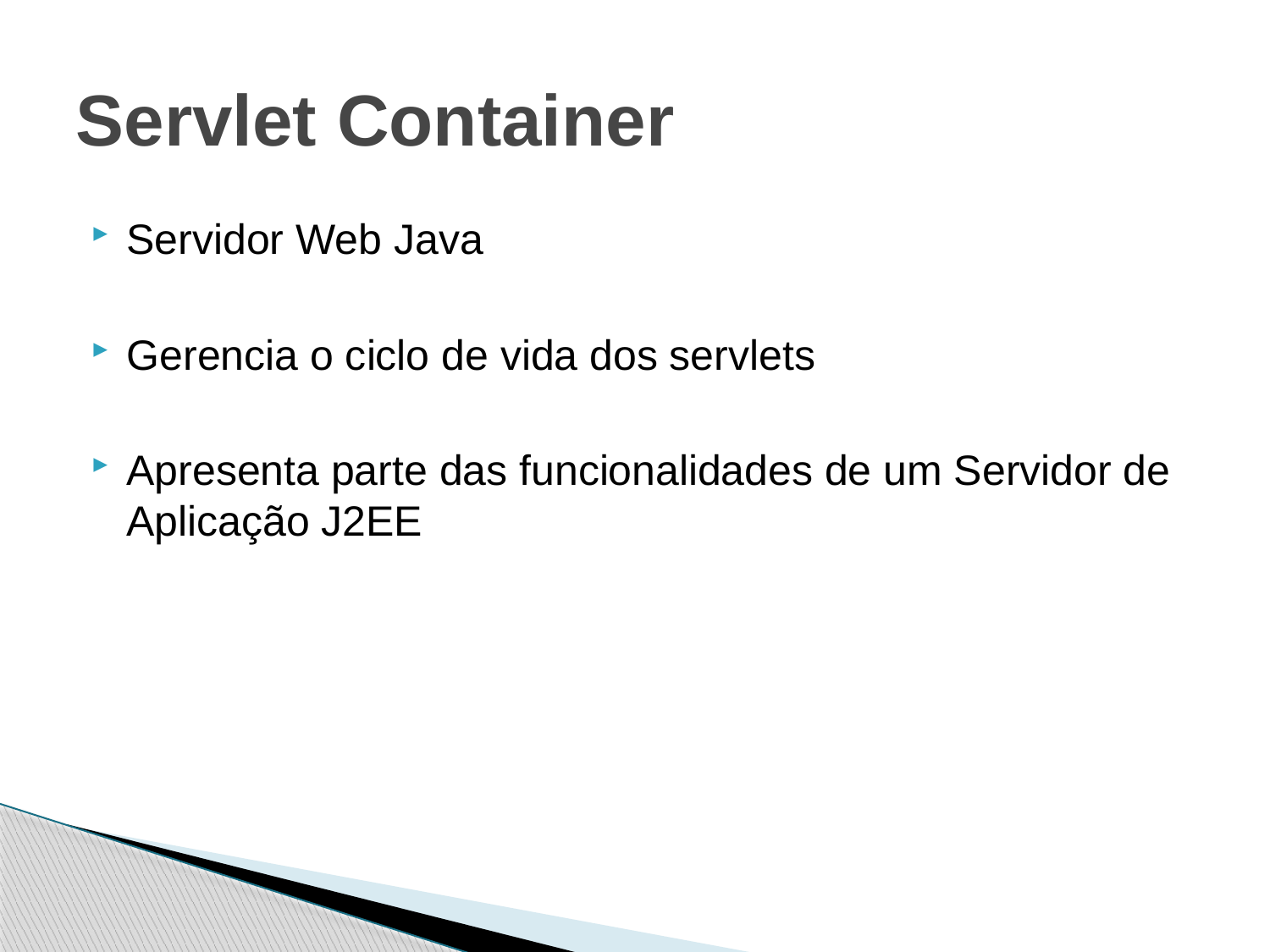

# Servlet Container
Servidor Web Java

Gerencia o ciclo de vida dos servlets

Apresenta parte das funcionalidades de um Servidor de Aplicação J2EE